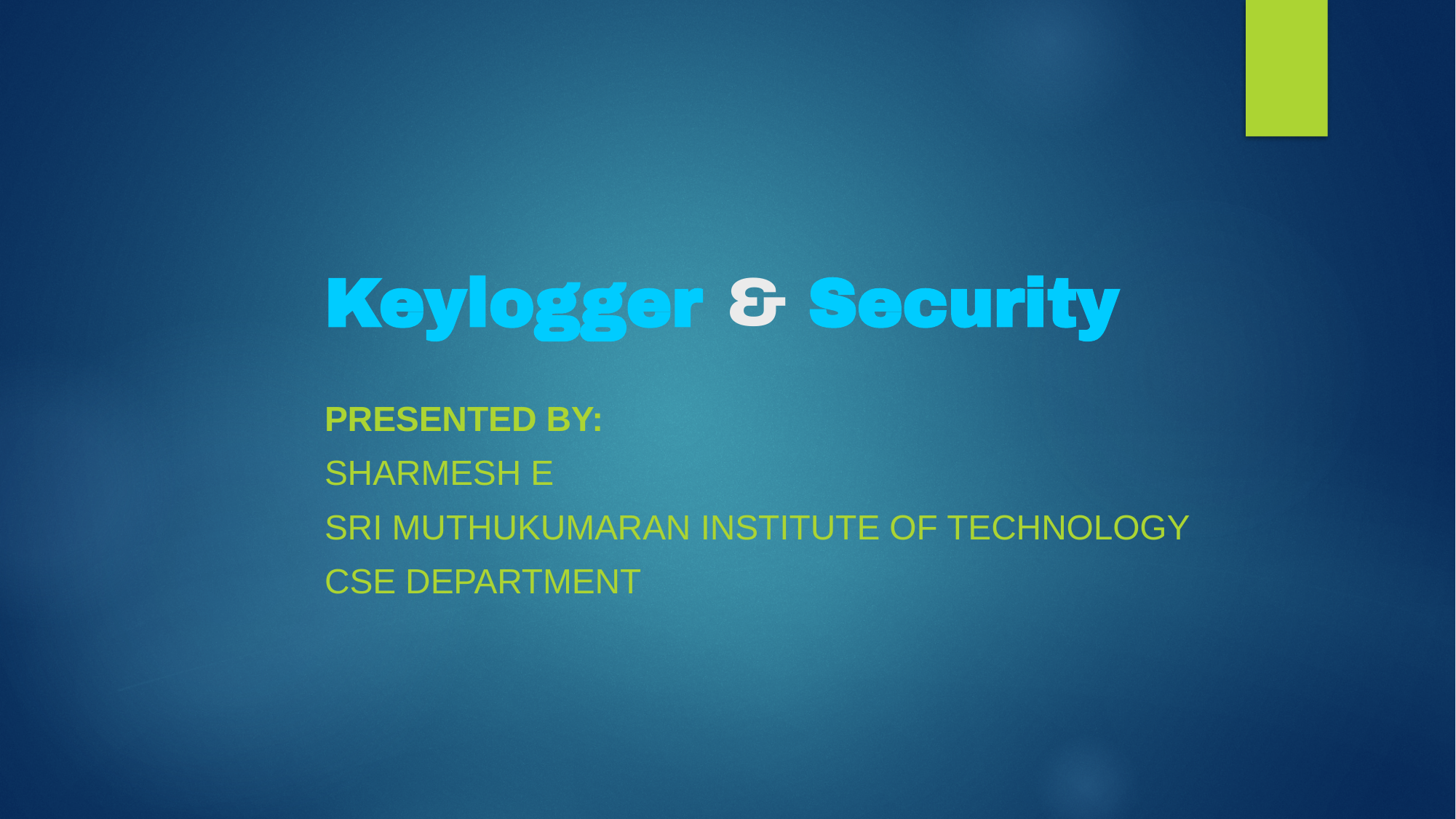

# Keylogger & Security
Presented by:
Sharmesh e
Sri muthukumaran institute of technology
CSE Department